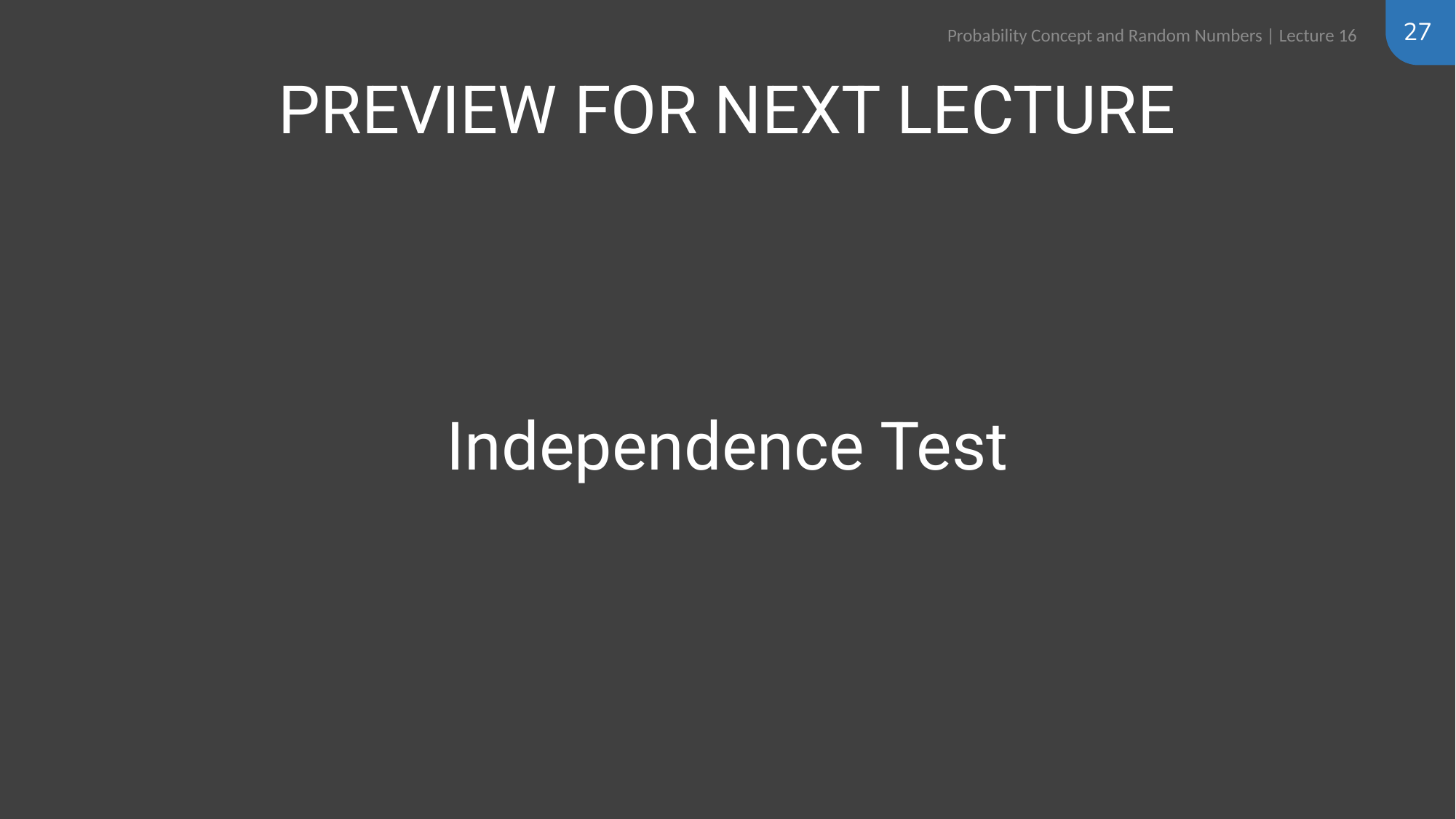

27
Probability Concept and Random Numbers | Lecture 16
# Independence Test